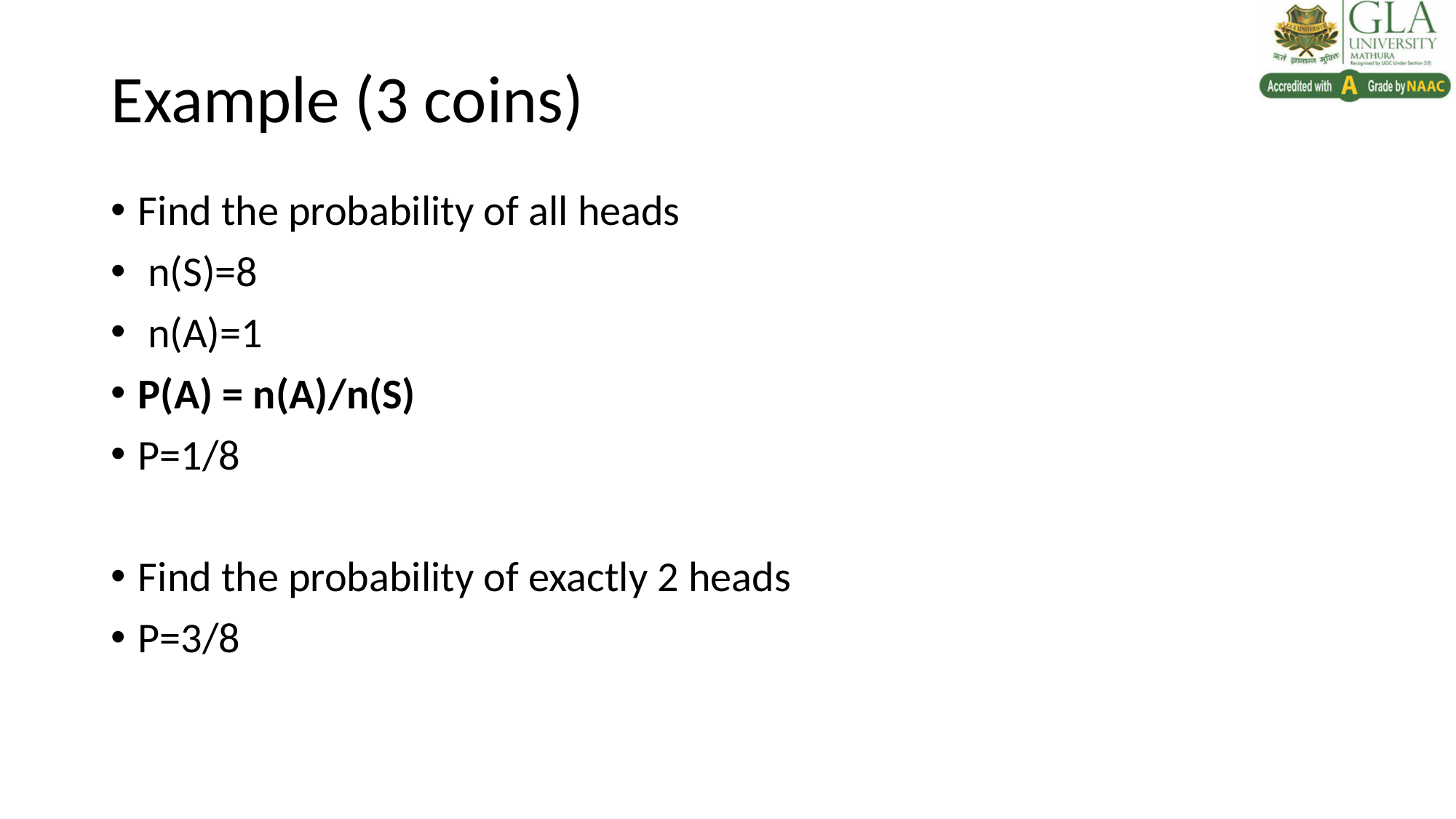

# Example (3 coins)
Find the probability of all heads
 n(S)=8
 n(A)=1
P(A) = n(A)/n(S)
P=1/8

Find the probability of exactly 2 heads
P=3/8